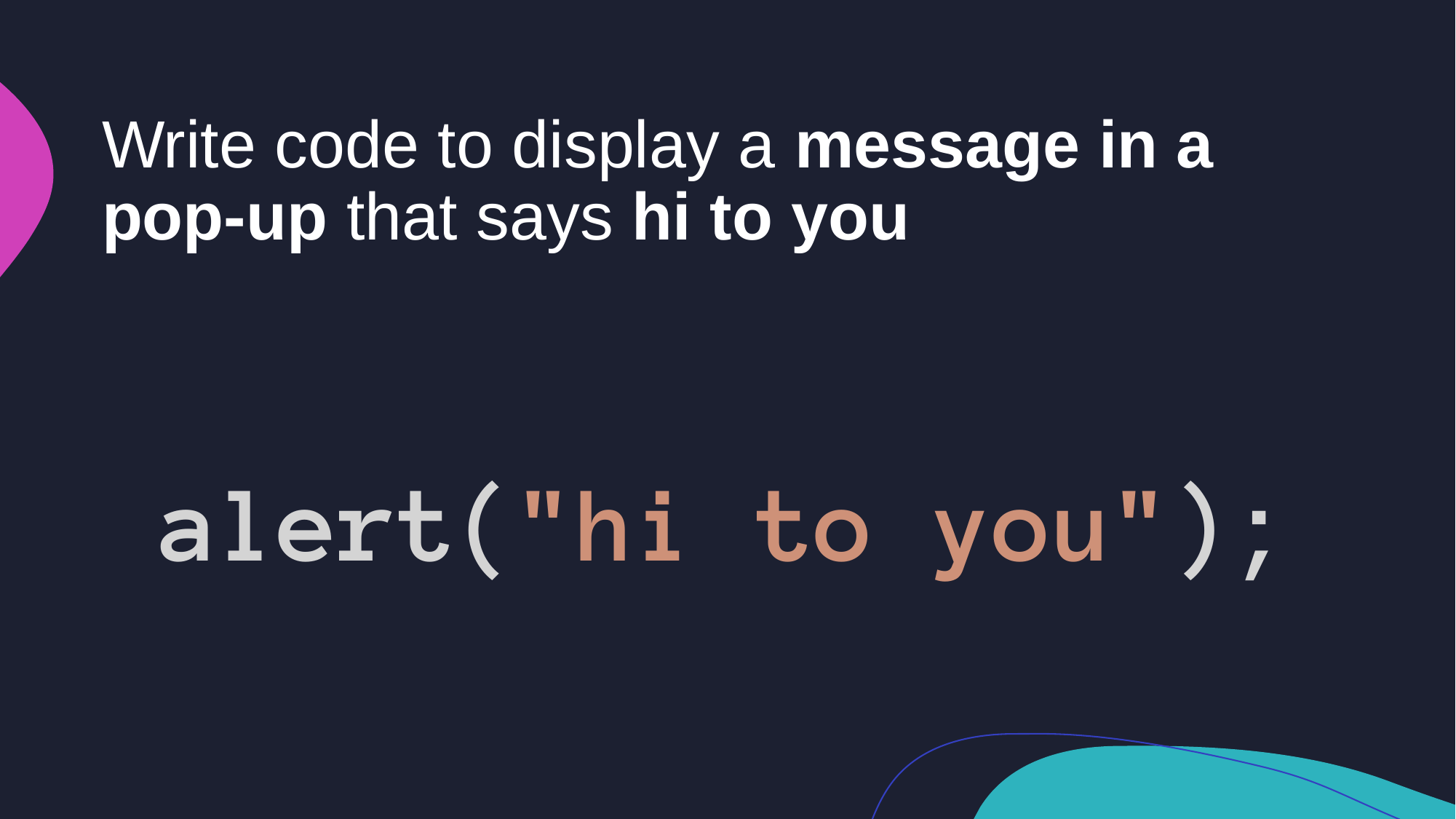

# Write code to display a message in a pop-up that says hi to you
alert("hi to you");